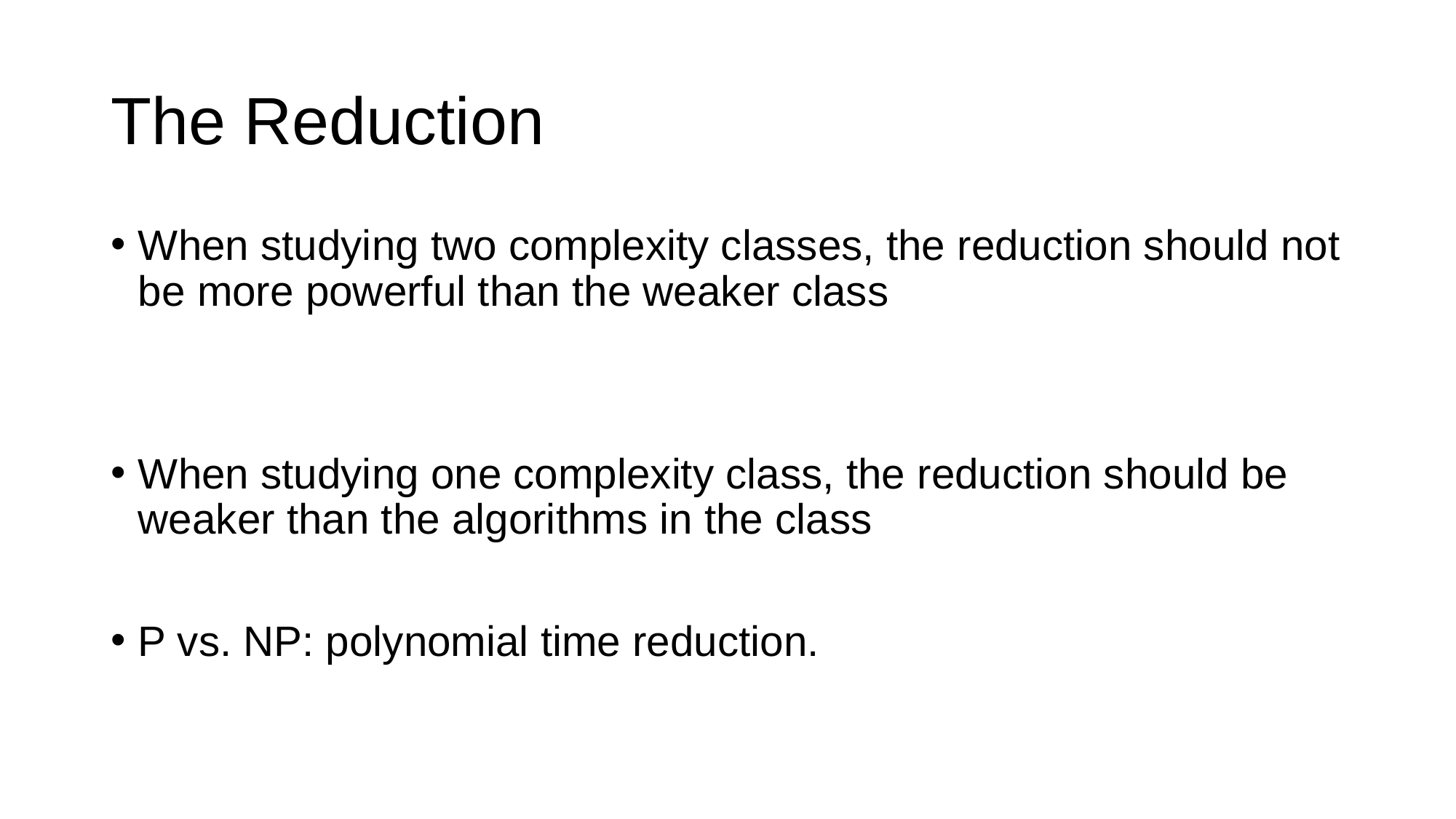

# The Reduction
When studying two complexity classes, the reduction should not be more powerful than the weaker class

When studying one complexity class, the reduction should be weaker than the algorithms in the class

P vs. NP: polynomial time reduction.